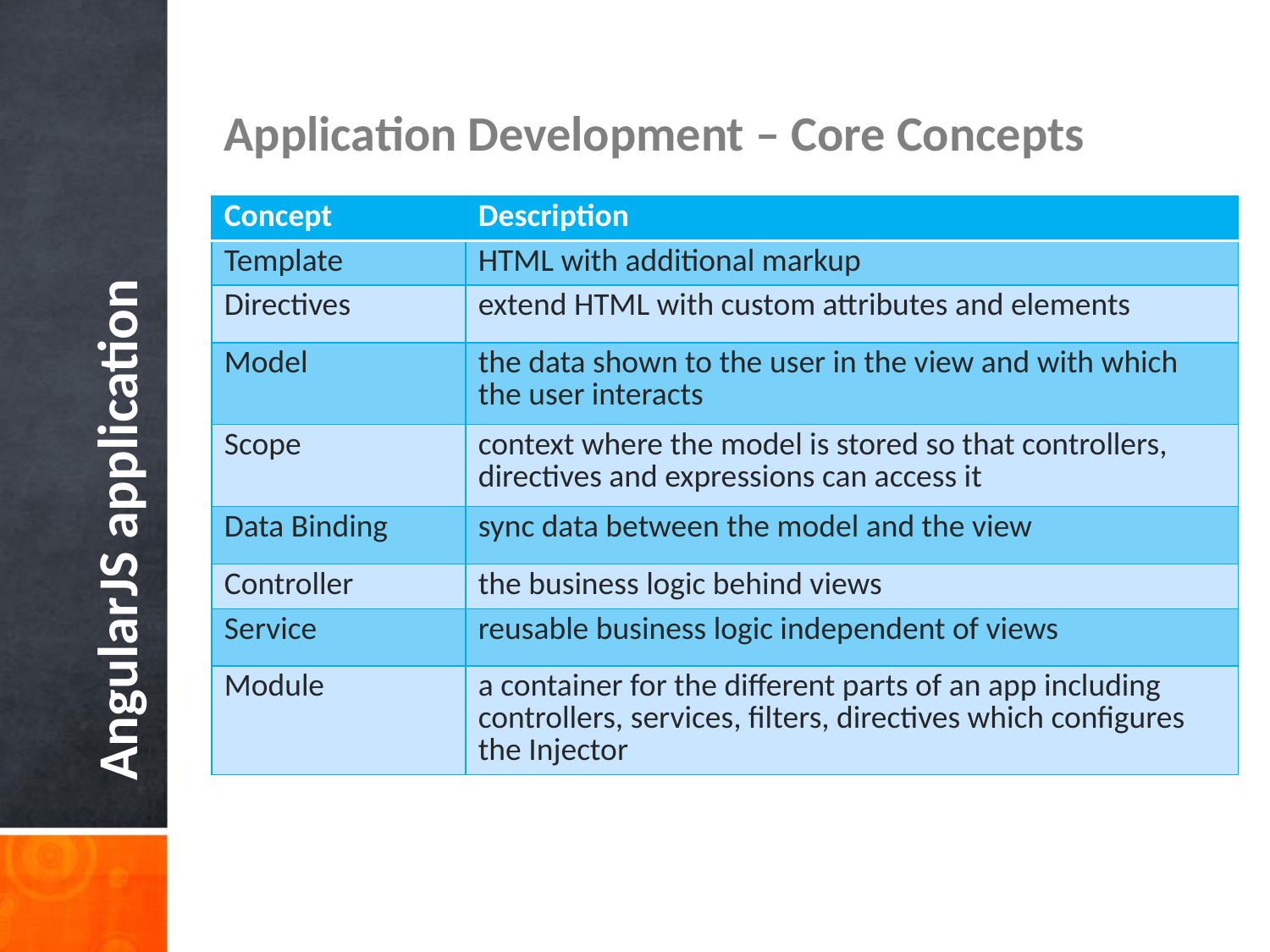

Application Development – Core Concepts

| Concept | Description |
| --- | --- |
| Template | HTML with additional markup |
| Directives | extend HTML with custom attributes and elements |
| Model | the data shown to the user in the view and with which the user interacts |
| Scope | context where the model is stored so that controllers, directives and expressions can access it |
| Data Binding | sync data between the model and the view |
| Controller | the business logic behind views |
| Service | reusable business logic independent of views |
| Module | a container for the different parts of an app including controllers, services, filters, directives which configures the Injector |
AngularJS application